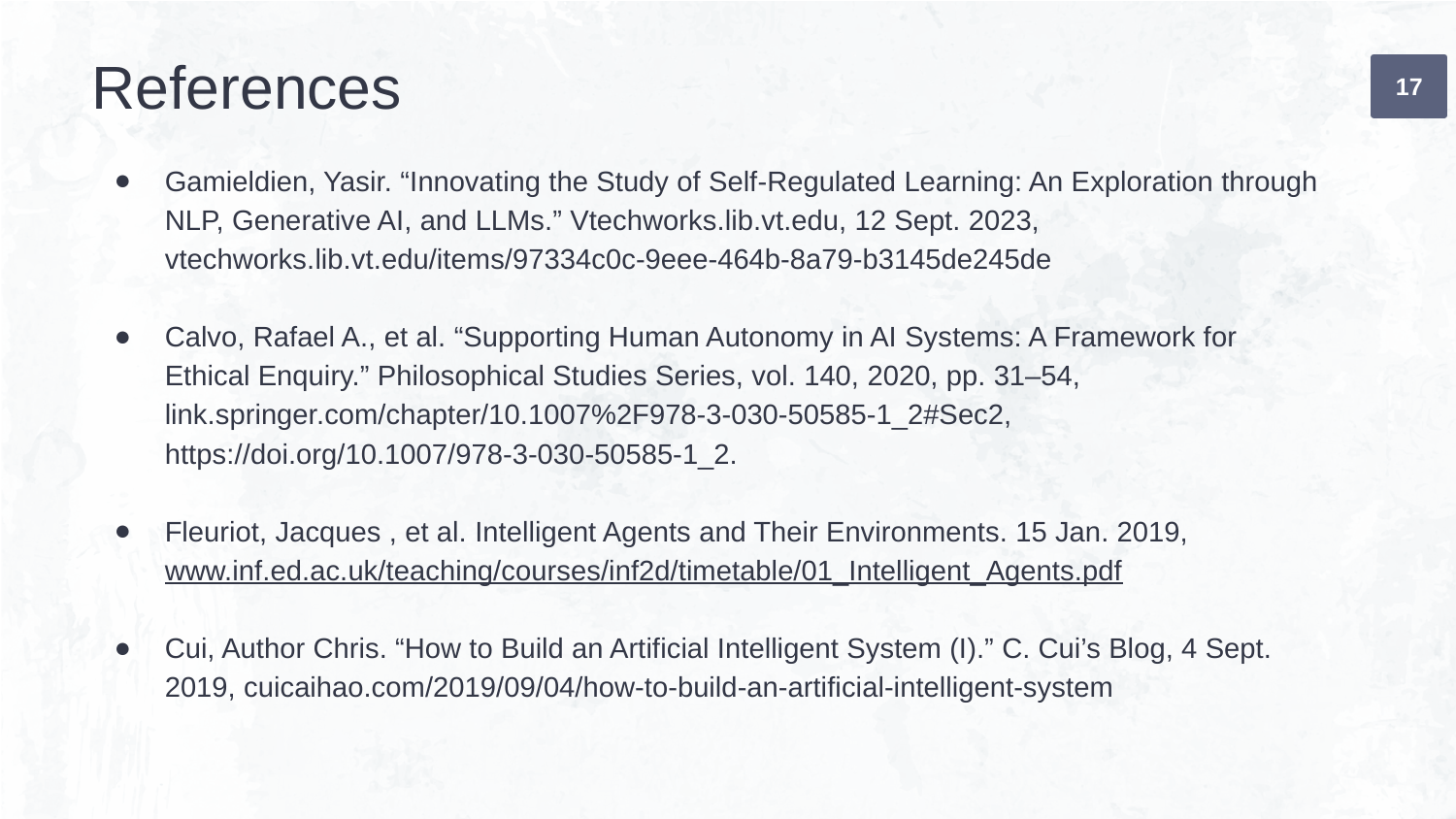

# References
17
Gamieldien, Yasir. “Innovating the Study of Self-Regulated Learning: An Exploration through NLP, Generative AI, and LLMs.” Vtechworks.lib.vt.edu, 12 Sept. 2023, vtechworks.lib.vt.edu/items/97334c0c-9eee-464b-8a79-b3145de245de

Calvo, Rafael A., et al. “Supporting Human Autonomy in AI Systems: A Framework for Ethical Enquiry.” Philosophical Studies Series, vol. 140, 2020, pp. 31–54, link.springer.com/chapter/10.1007%2F978-3-030-50585-1_2#Sec2, https://doi.org/10.1007/978-3-030-50585-1_2.

Fleuriot, Jacques , et al. Intelligent Agents and Their Environments. 15 Jan. 2019, www.inf.ed.ac.uk/teaching/courses/inf2d/timetable/01_Intelligent_Agents.pdf

Cui, Author Chris. “How to Build an Artificial Intelligent System (I).” C. Cui’s Blog, 4 Sept. 2019, cuicaihao.com/2019/09/04/how-to-build-an-artificial-intelligent-system